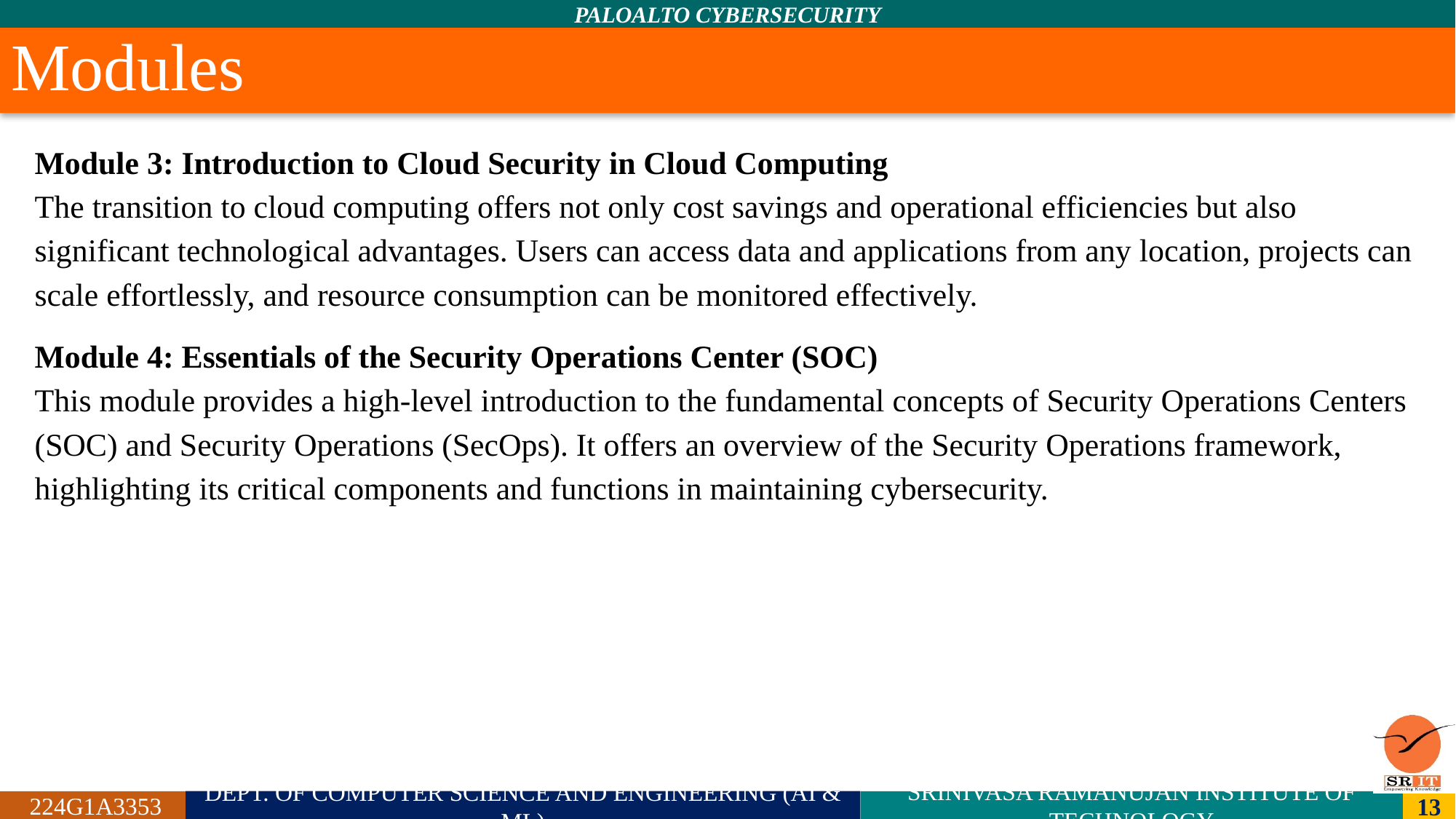

# Modules
Module 3: Introduction to Cloud Security in Cloud Computing
The transition to cloud computing offers not only cost savings and operational efficiencies but also significant technological advantages. Users can access data and applications from any location, projects can scale effortlessly, and resource consumption can be monitored effectively.
Module 4: Essentials of the Security Operations Center (SOC)
This module provides a high-level introduction to the fundamental concepts of Security Operations Centers (SOC) and Security Operations (SecOps). It offers an overview of the Security Operations framework, highlighting its critical components and functions in maintaining cybersecurity.